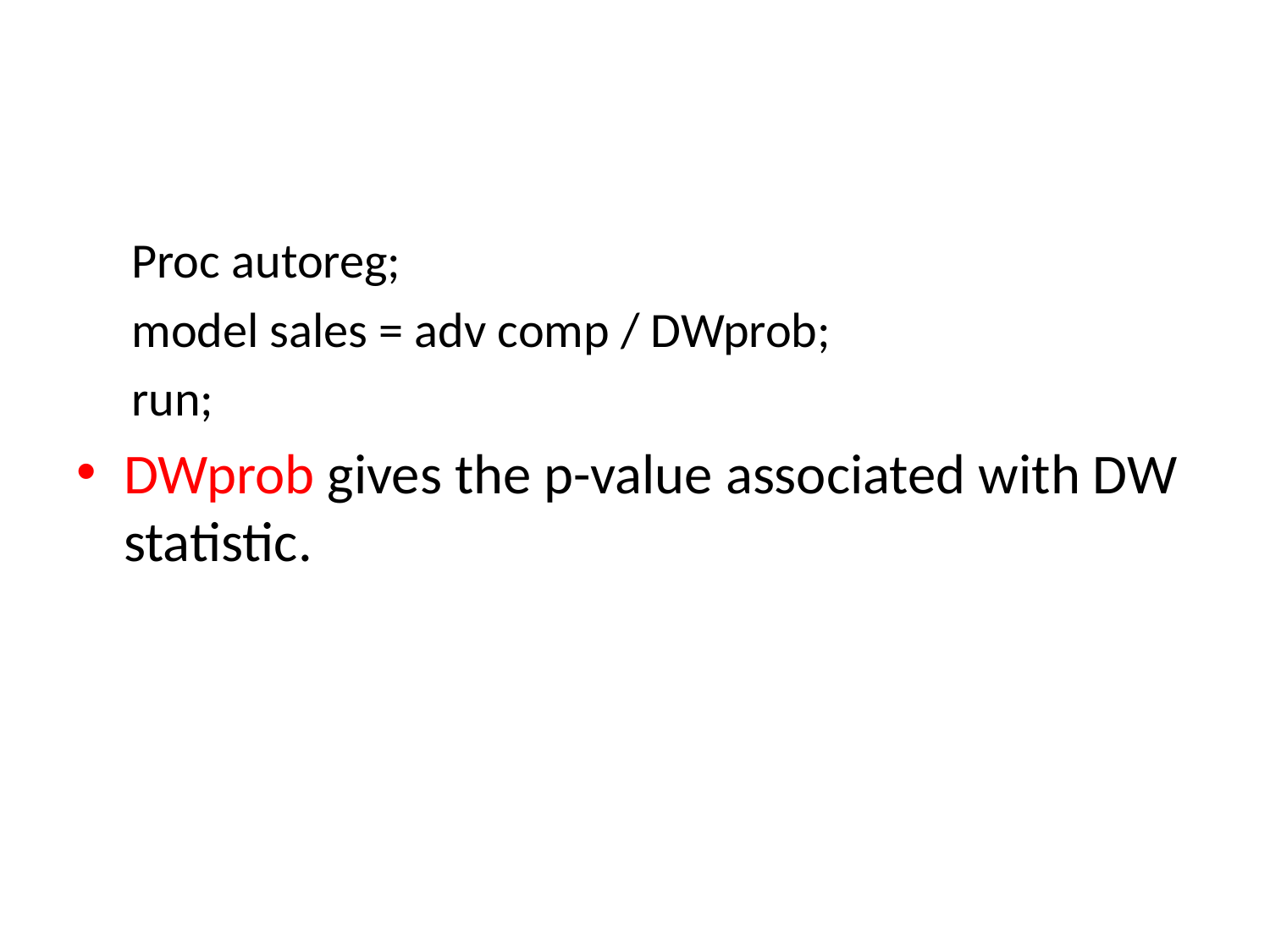

#
Proc autoreg;
model sales = adv comp / DWprob;
run;
DWprob gives the p-value associated with DW statistic.